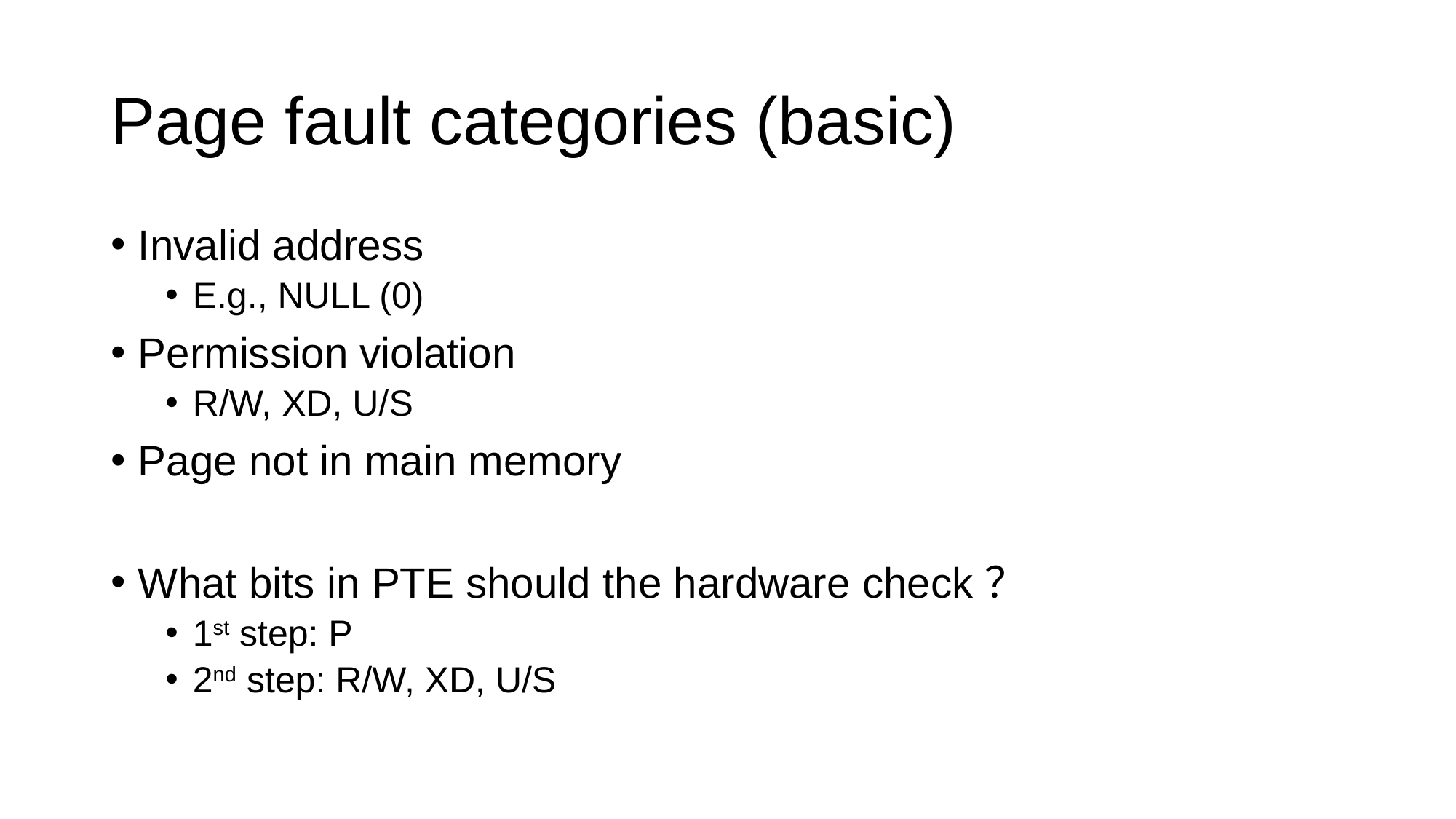

# Page fault categories (basic)
Invalid address
E.g., NULL (0)
Permission violation
R/W, XD, U/S
Page not in main memory

What bits in PTE should the hardware check？
1st step: P
2nd step: R/W, XD, U/S